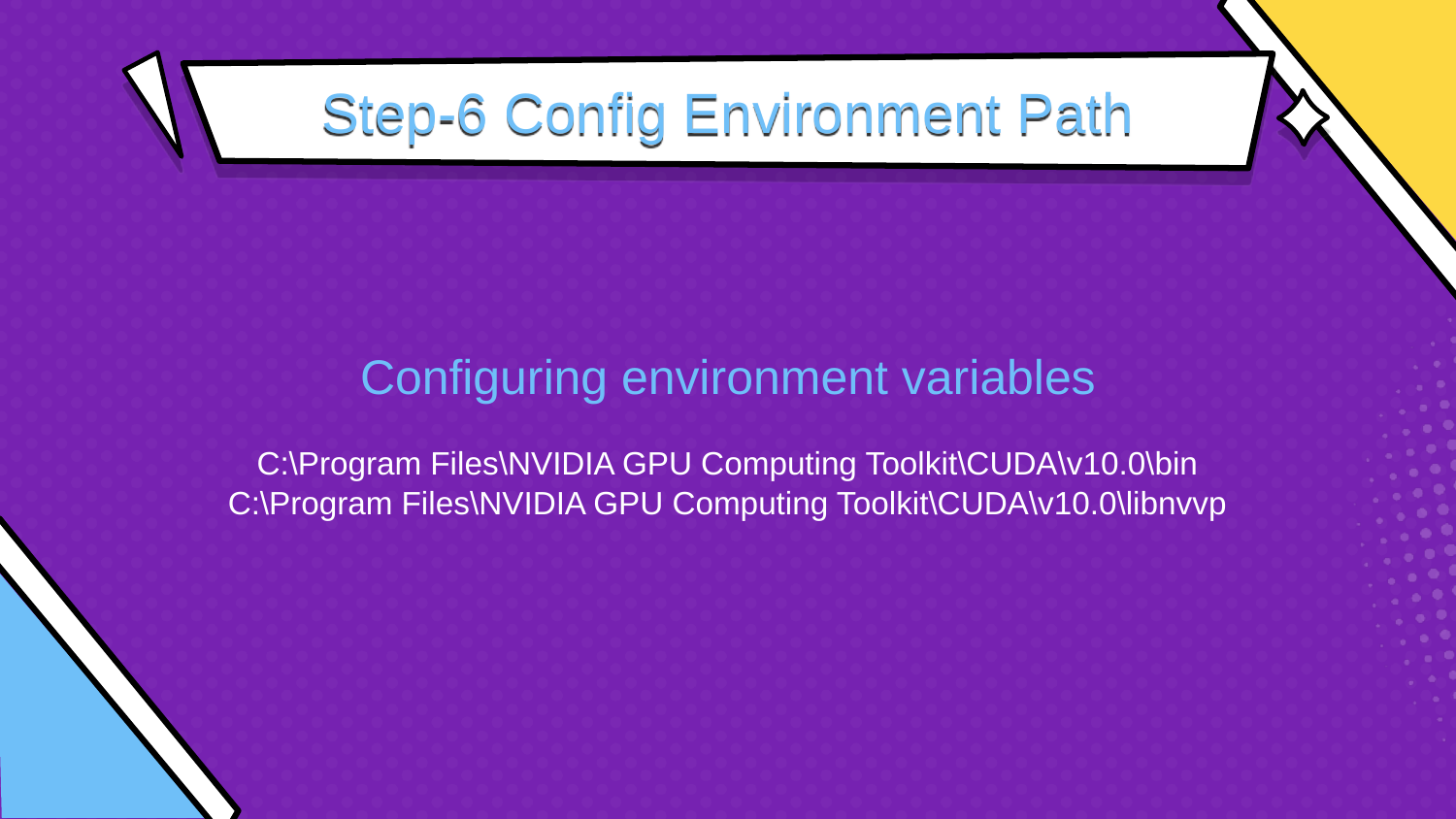

# Step-6 Config Environment Path
Configuring environment variables

C:\Program Files\NVIDIA GPU Computing Toolkit\CUDA\v10.0\bin
C:\Program Files\NVIDIA GPU Computing Toolkit\CUDA\v10.0\libnvvp